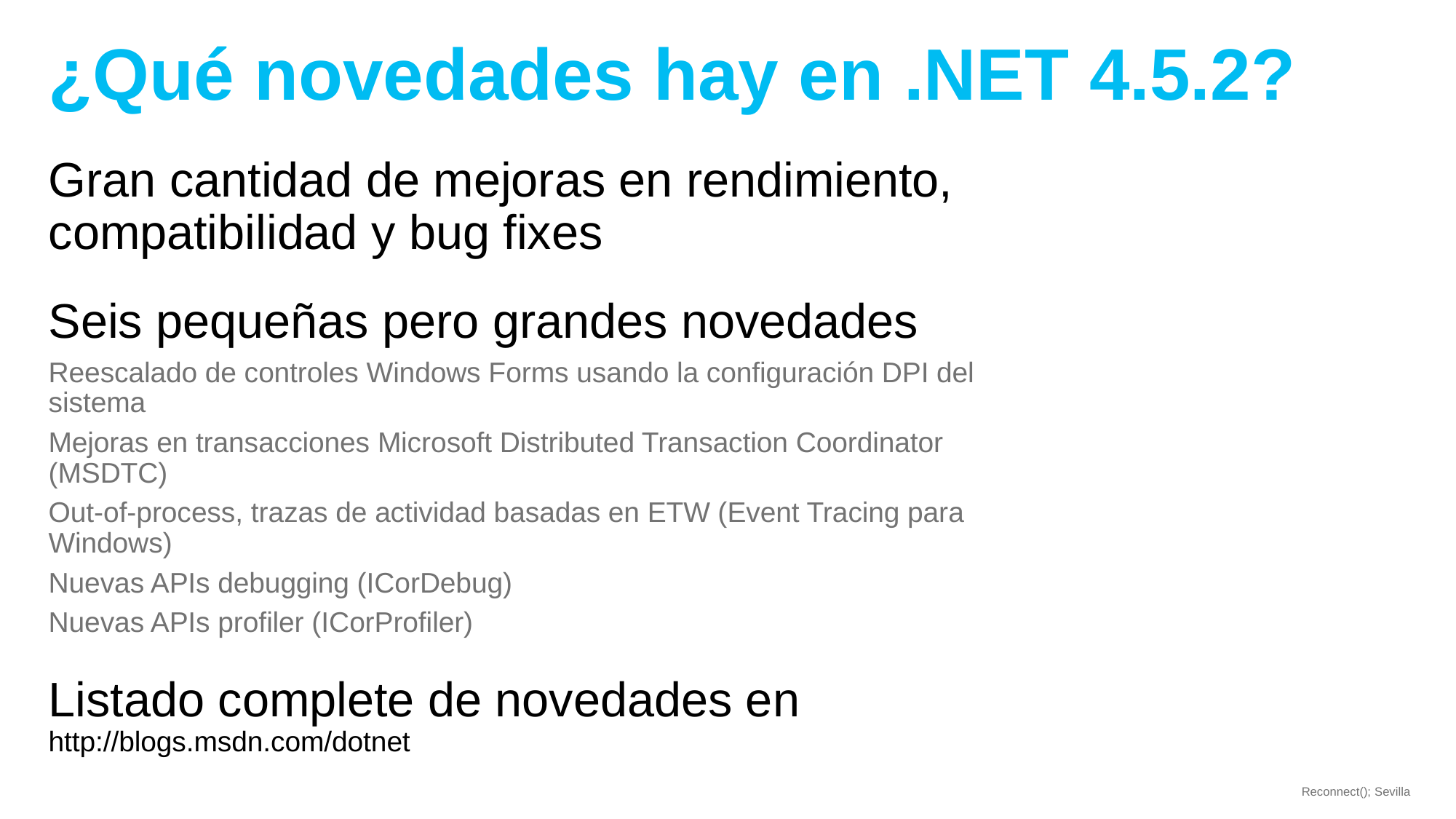

# ¿Qué novedades hay en .NET 4.5.2?
Gran cantidad de mejoras en rendimiento, compatibilidad y bug fixes
Seis pequeñas pero grandes novedades
Reescalado de controles Windows Forms usando la configuración DPI del sistema
Mejoras en transacciones Microsoft Distributed Transaction Coordinator (MSDTC)
Out-of-process, trazas de actividad basadas en ETW (Event Tracing para Windows)
Nuevas APIs debugging (ICorDebug)
Nuevas APIs profiler (ICorProfiler)
Listado complete de novedades en  http://blogs.msdn.com/dotnet